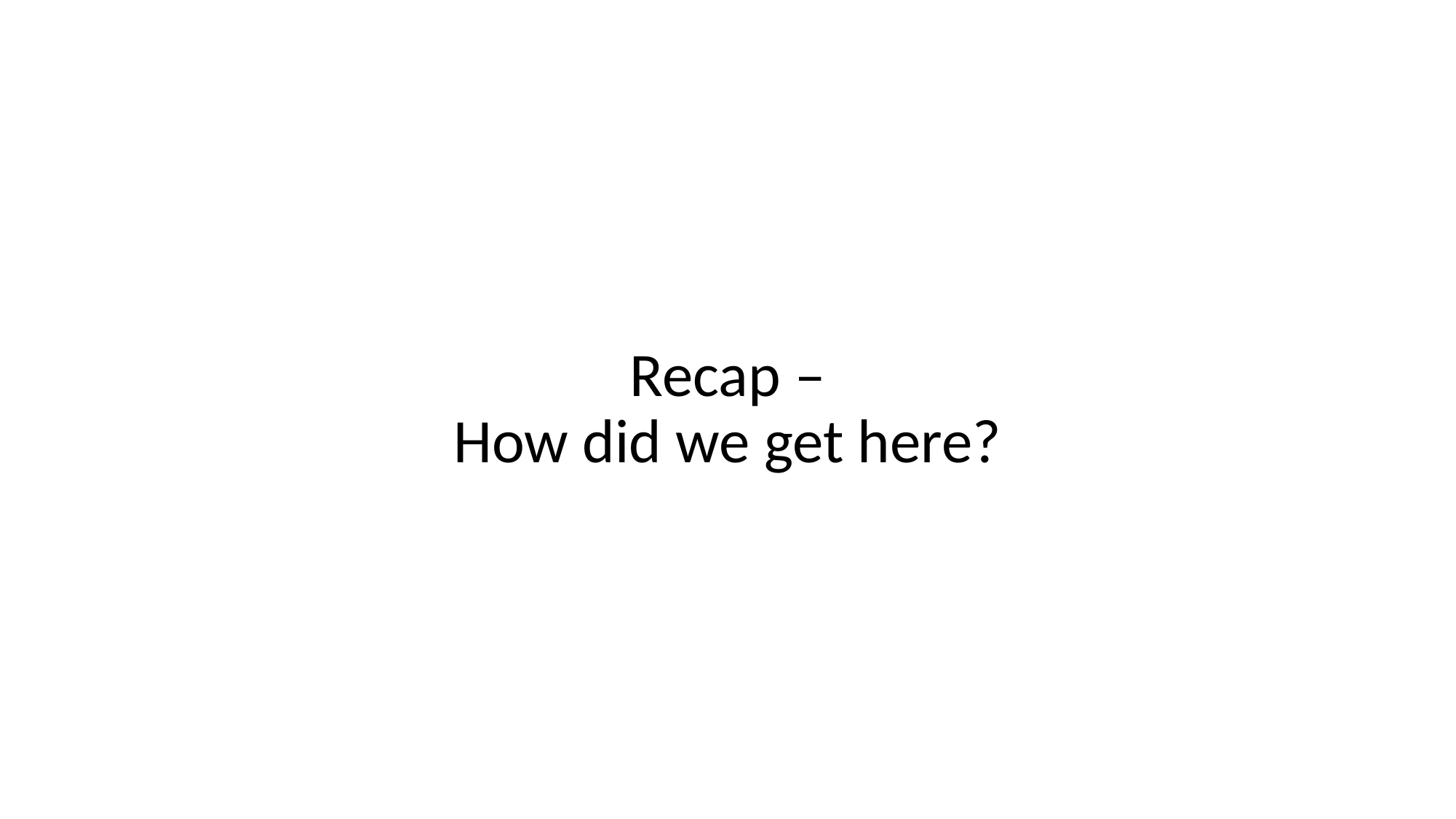

# Recap – How did we get here?